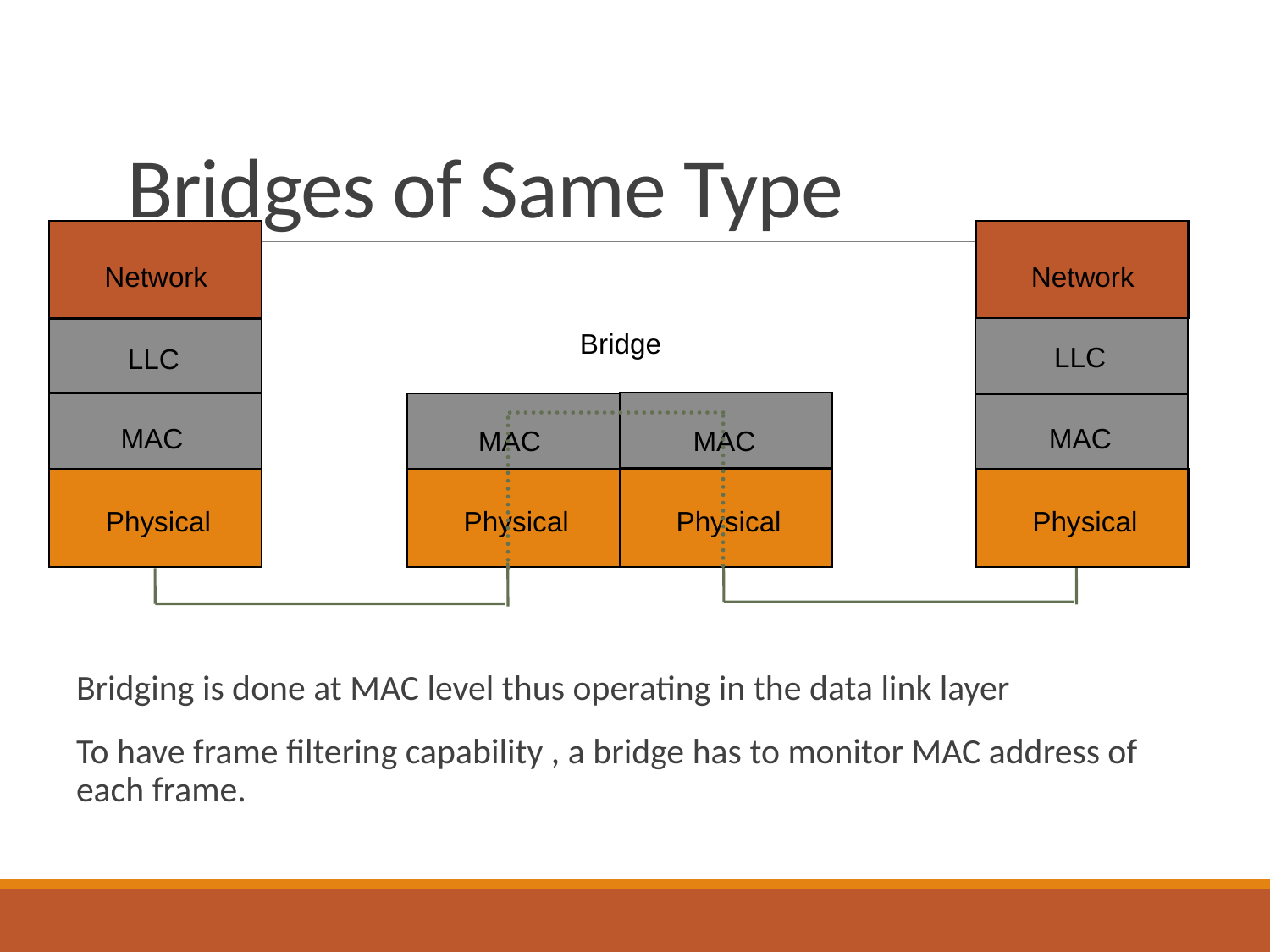

# Bridges of Same Type

Network
Network

Bridge
LLC
LLC

MAC
MAC
MAC
MAC

Physical
Physical
Physical
Physical

Bridging is done at MAC level thus operating in the data link layer
To have frame filtering capability , a bridge has to monitor MAC address of each frame.